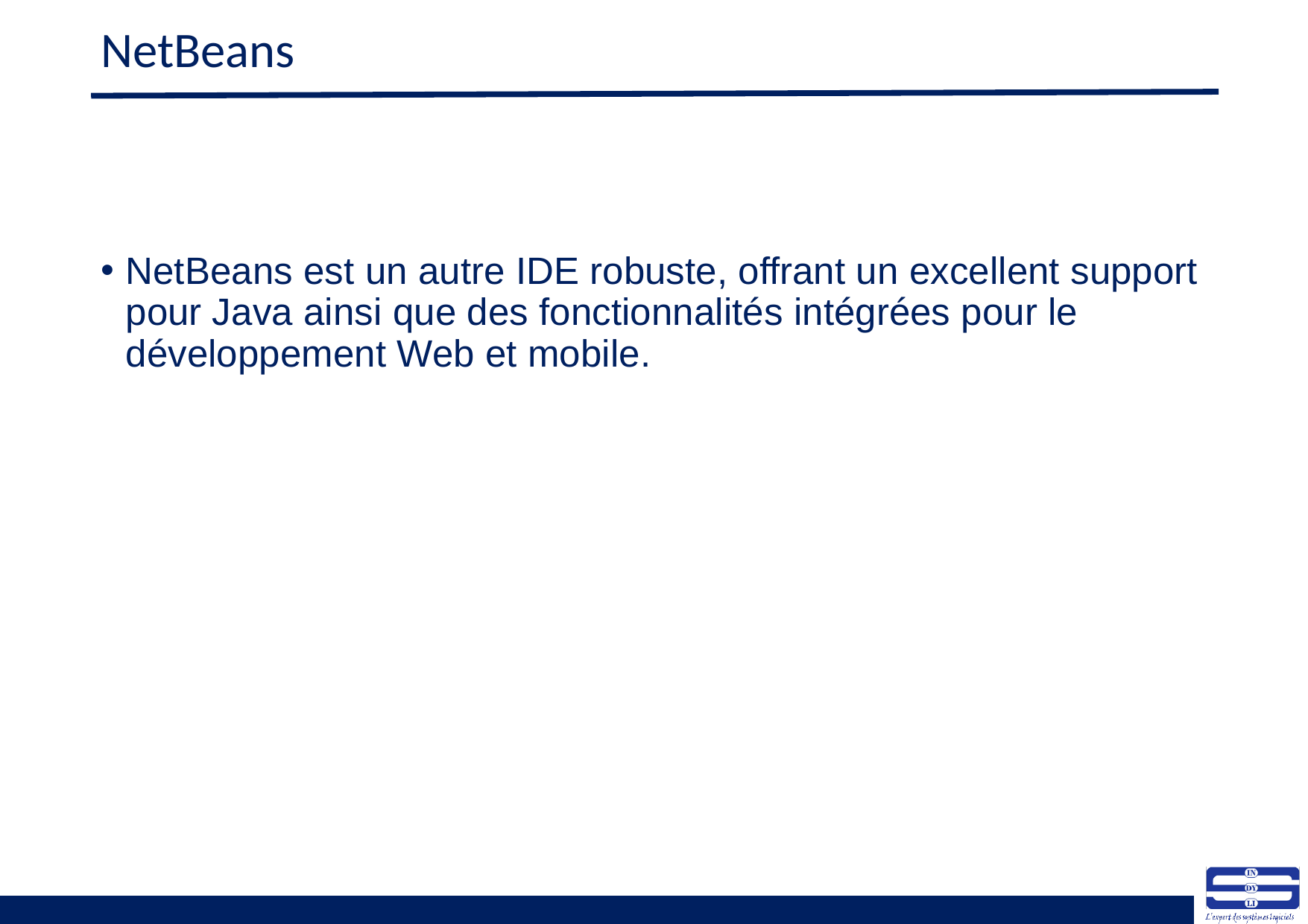

# NetBeans
NetBeans est un autre IDE robuste, offrant un excellent support pour Java ainsi que des fonctionnalités intégrées pour le développement Web et mobile.